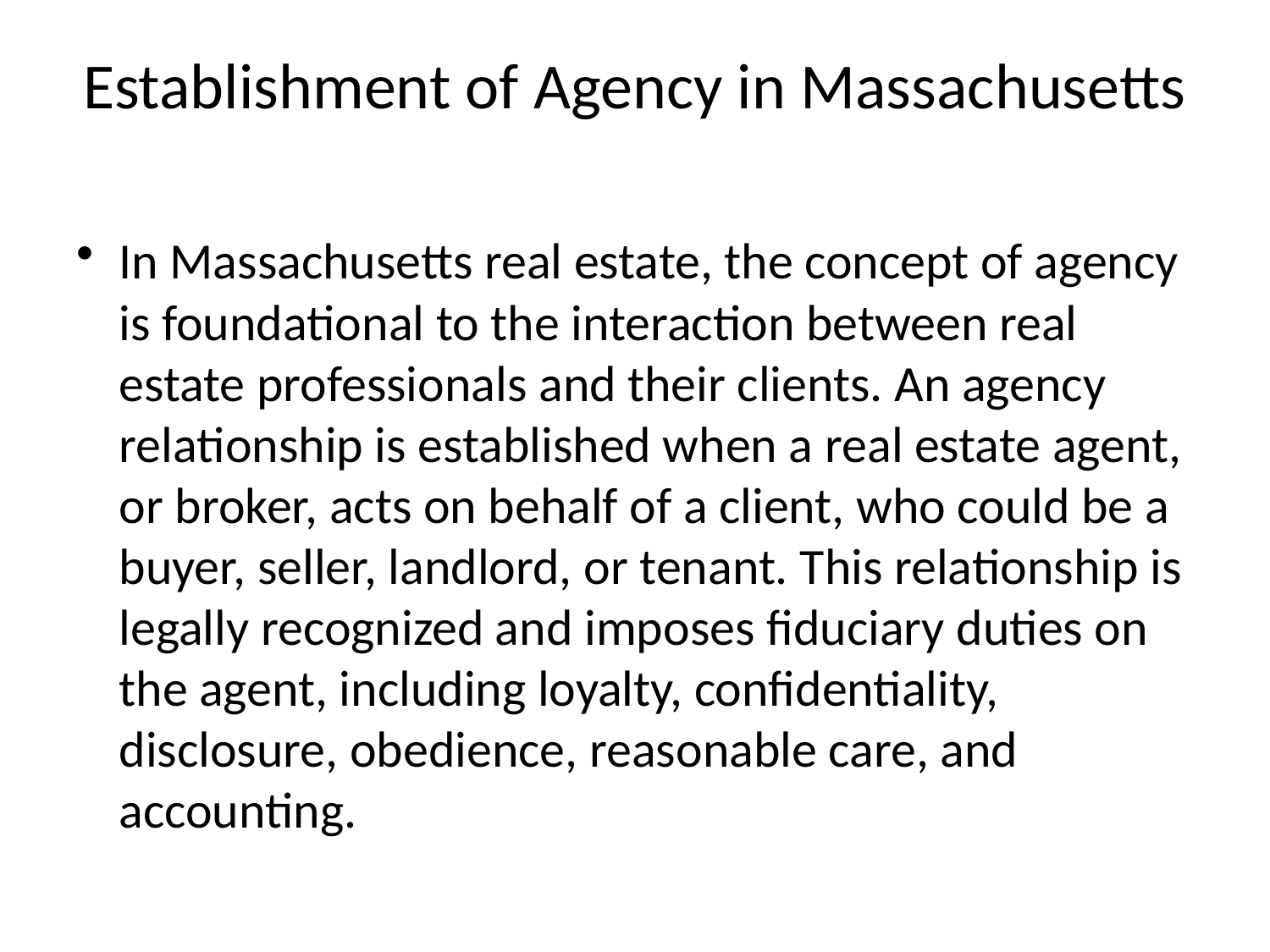

# Establishment of Agency in Massachusetts

In Massachusetts real estate, the concept of agency is foundational to the interaction between real estate professionals and their clients. An agency relationship is established when a real estate agent, or broker, acts on behalf of a client, who could be a buyer, seller, landlord, or tenant. This relationship is legally recognized and imposes fiduciary duties on the agent, including loyalty, confidentiality, disclosure, obedience, reasonable care, and accounting.